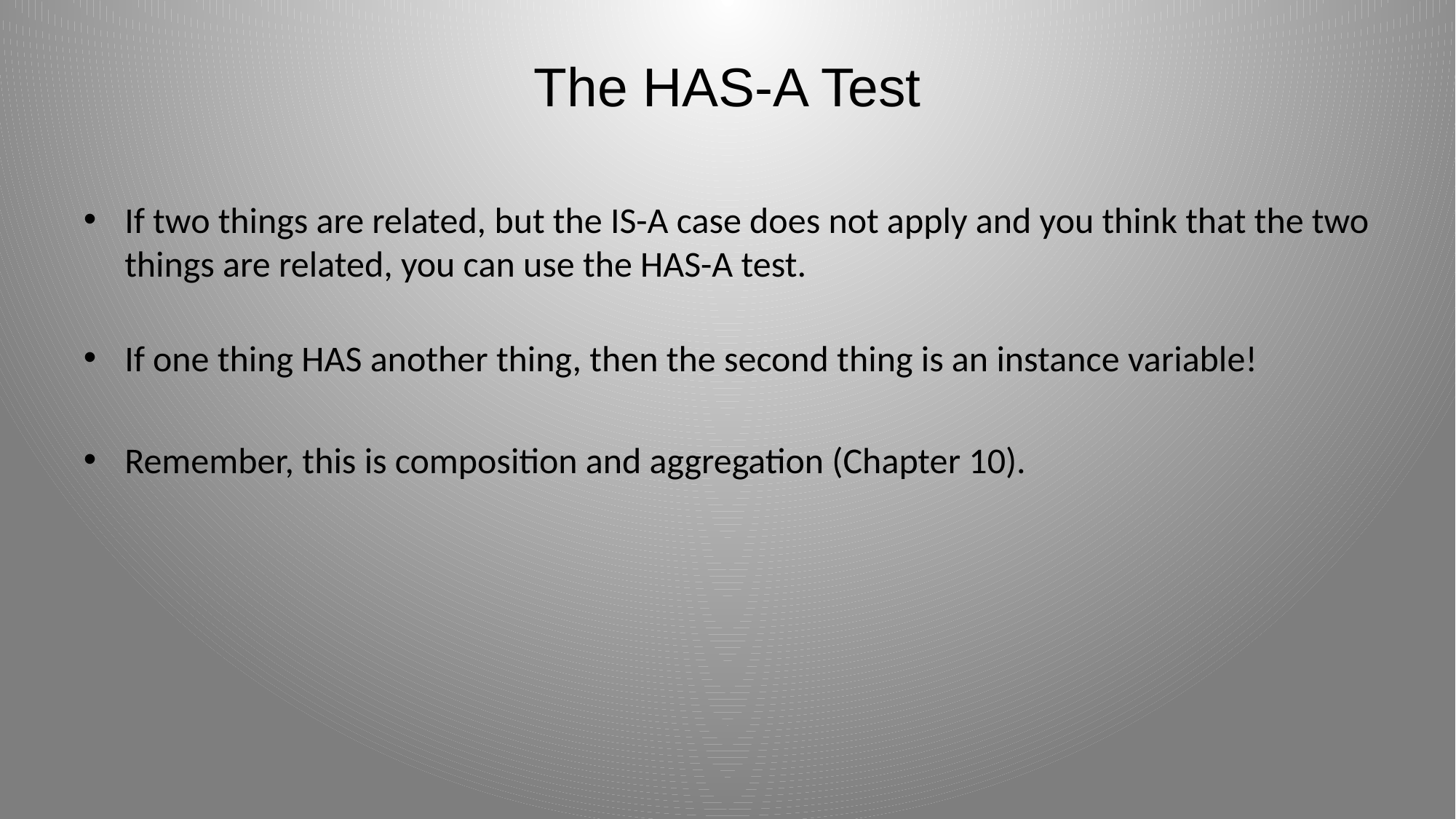

# The HAS-A Test
If two things are related, but the IS-A case does not apply and you think that the two things are related, you can use the HAS-A test.
If one thing HAS another thing, then the second thing is an instance variable!

Remember, this is composition and aggregation (Chapter 10).